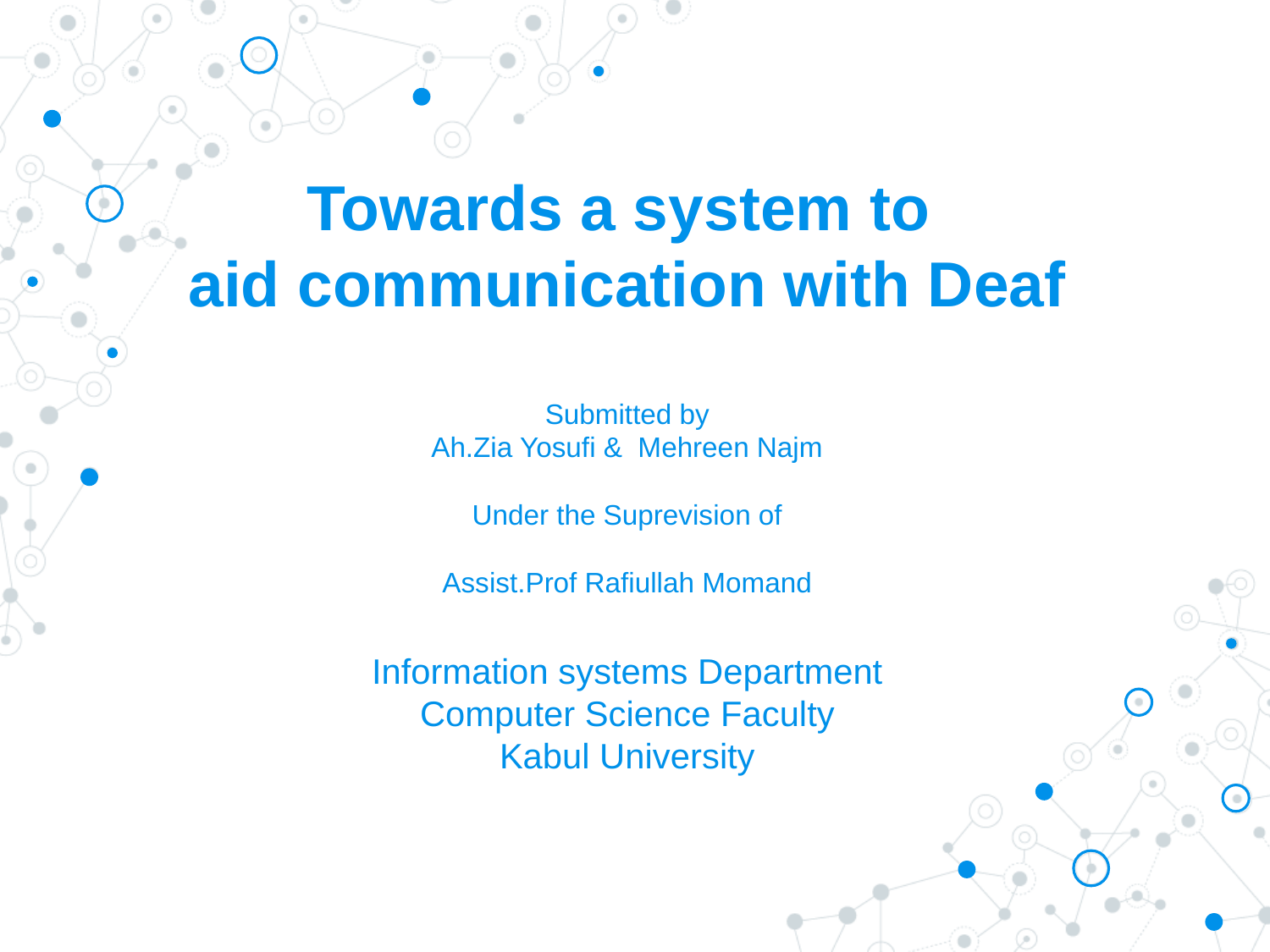

# Towards a system to aid communication with Deaf Submitted by Ah.Zia Yosufi &  Mehreen Najm Under the Suprevision of Assist.Prof Rafiullah Momand Information systems Department Computer Science Faculty Kabul University